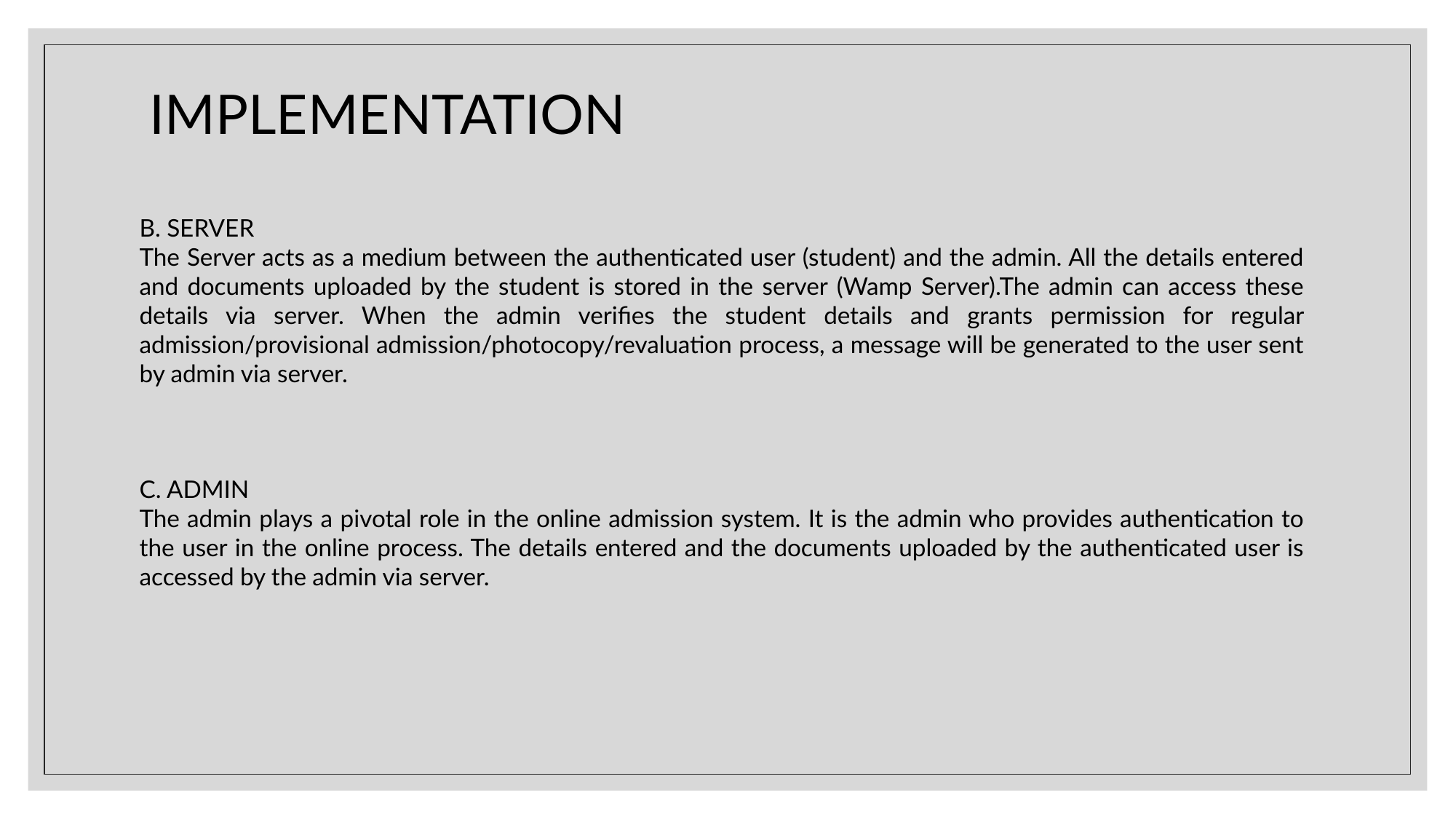

IMPLEMENTATION
B. SERVER
The Server acts as a medium between the authenticated user (student) and the admin. All the details entered and documents uploaded by the student is stored in the server (Wamp Server).The admin can access these details via server. When the admin verifies the student details and grants permission for regular admission/provisional admission/photocopy/revaluation process, a message will be generated to the user sent by admin via server.

C. ADMIN
The admin plays a pivotal role in the online admission system. It is the admin who provides authentication to the user in the online process. The details entered and the documents uploaded by the authenticated user is accessed by the admin via server.